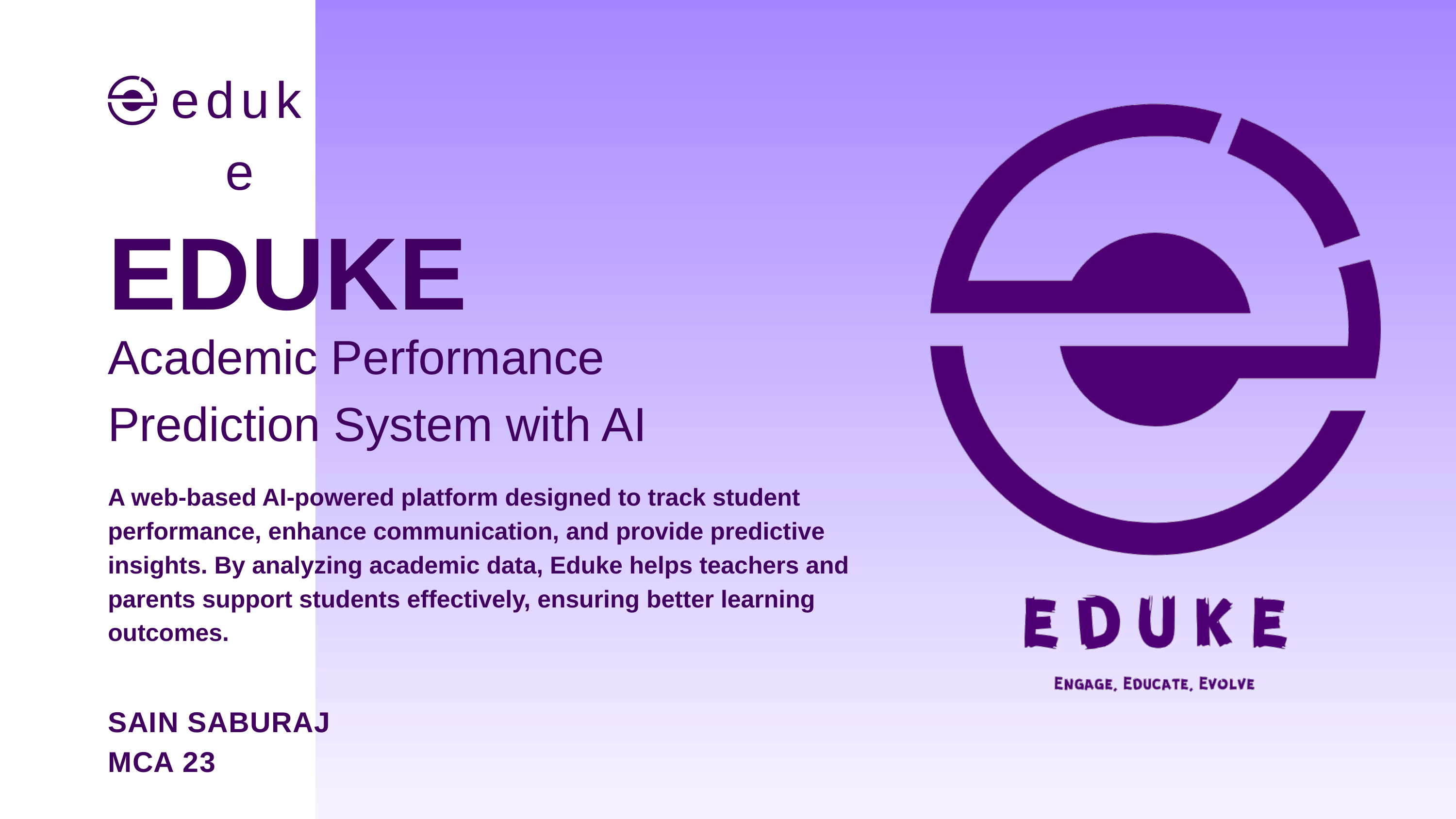

eduke

EDUKE
Academic Performance Prediction System with AI
A web-based AI-powered platform designed to track student performance, enhance communication, and provide predictive insights. By analyzing academic data, Eduke helps teachers and parents support students effectively, ensuring better learning outcomes.
SAIN SABURAJ
MCA 23